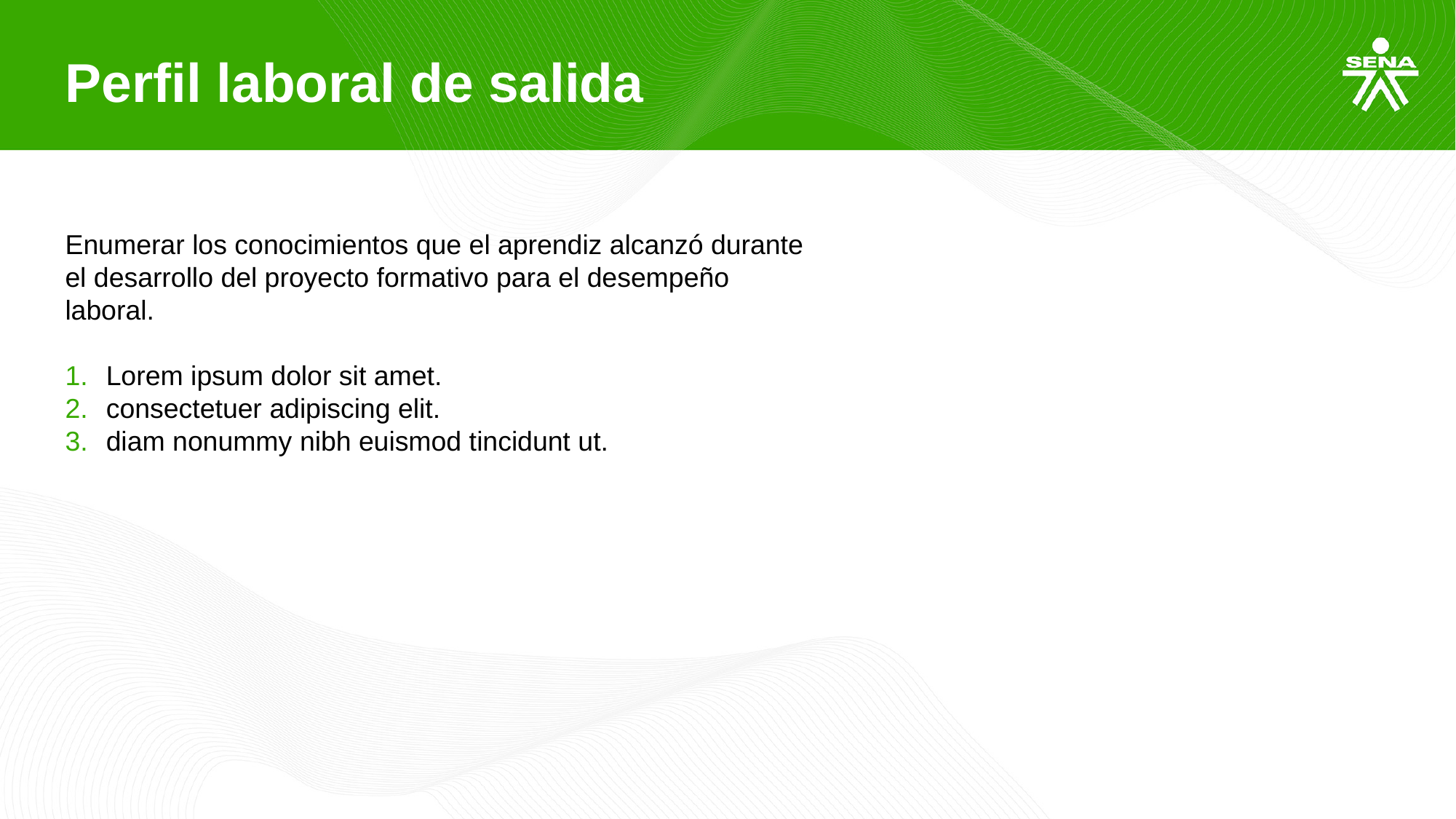

Perfil laboral de salida
Enumerar los conocimientos que el aprendiz alcanzó durante el desarrollo del proyecto formativo para el desempeño laboral.

Lorem ipsum dolor sit amet.
consectetuer adipiscing elit.
diam nonummy nibh euismod tincidunt ut.